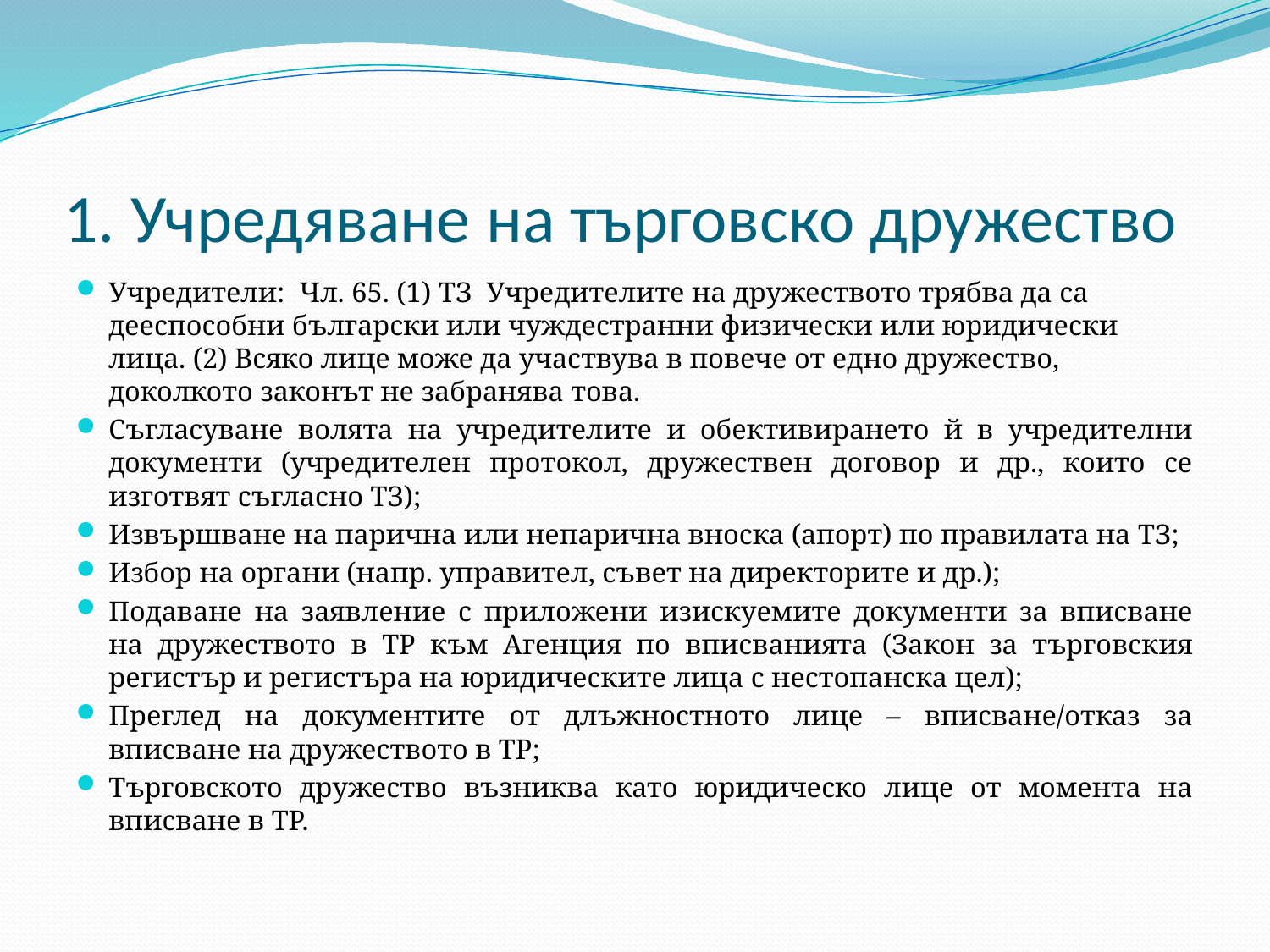

# 1. Учредяване на търговско дружество
Учредители:  Чл. 65. (1) ТЗ  Учредителите на дружеството трябва да са дееспособни български или чуждестранни физически или юридически лица. (2) Всяко лице може да участвува в повече от едно дружество, доколкото законът не забранява това.
Съгласуване волята на учредителите и обективирането й в учредителни документи (учредителен протокол, дружествен договор и др., които се изготвят съгласно ТЗ);
Извършване на парична или непарична вноска (апорт) по правилата на ТЗ;
Избор на органи (напр. управител, съвет на директорите и др.);
Подаване на заявление с приложени изискуемите документи за вписване на дружеството в ТР към Агенция по вписванията (Закон за търговския регистър и регистъра на юридическите лица с нестопанска цел);
Преглед на документите от длъжностното лице – вписване/отказ за вписване на дружеството в ТР;
Търговското дружество възниква като юридическо лице от момента на вписване в ТР.